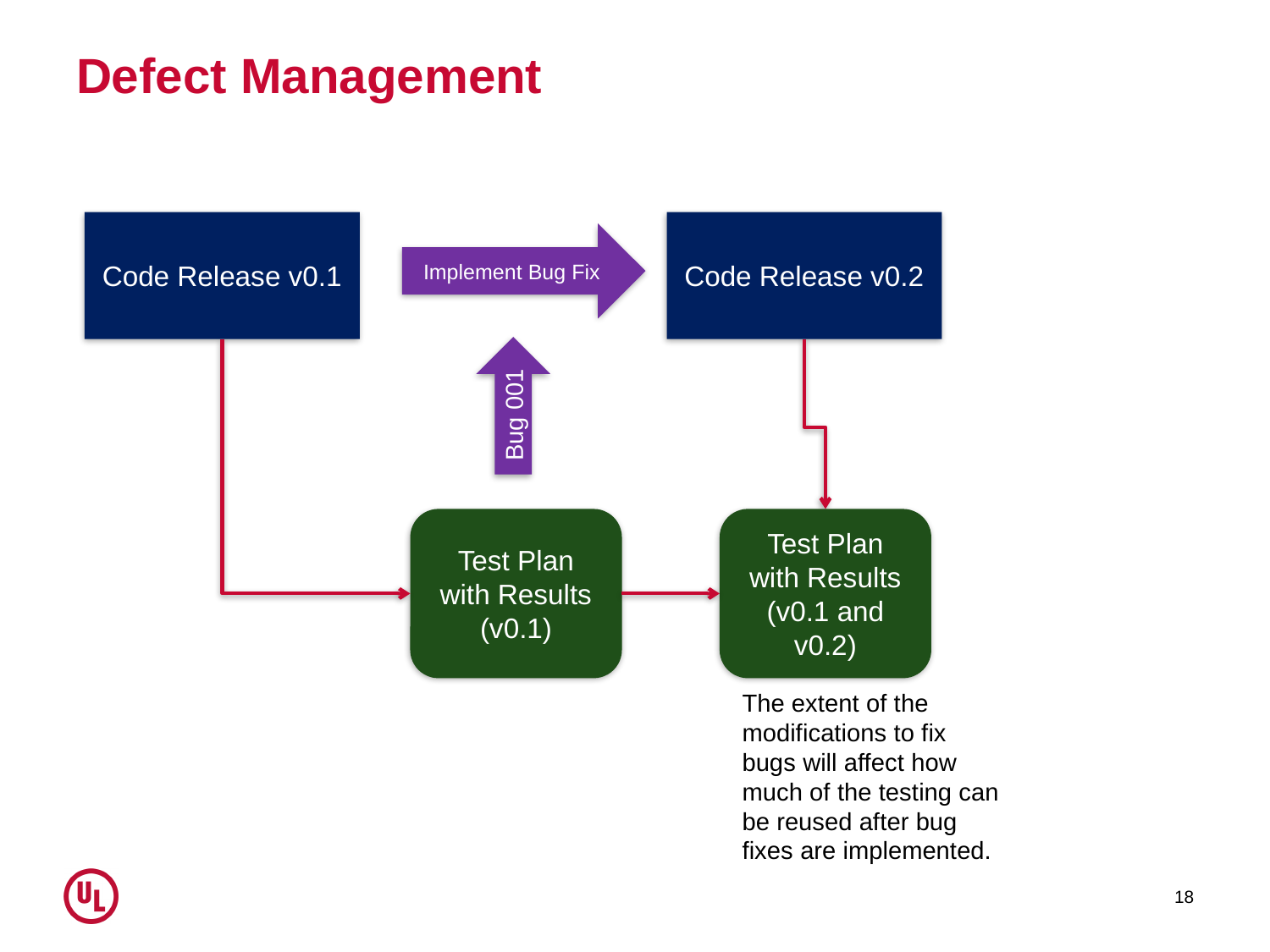

# Defect Management
Code Release v0.1
Code Release v0.2
Implement Bug Fix
Bug 001
Test Plan with Results
(v0.1)
Test Plan with Results
(v0.1 and v0.2)
The extent of the modifications to fix bugs will affect how much of the testing can be reused after bug fixes are implemented.
18